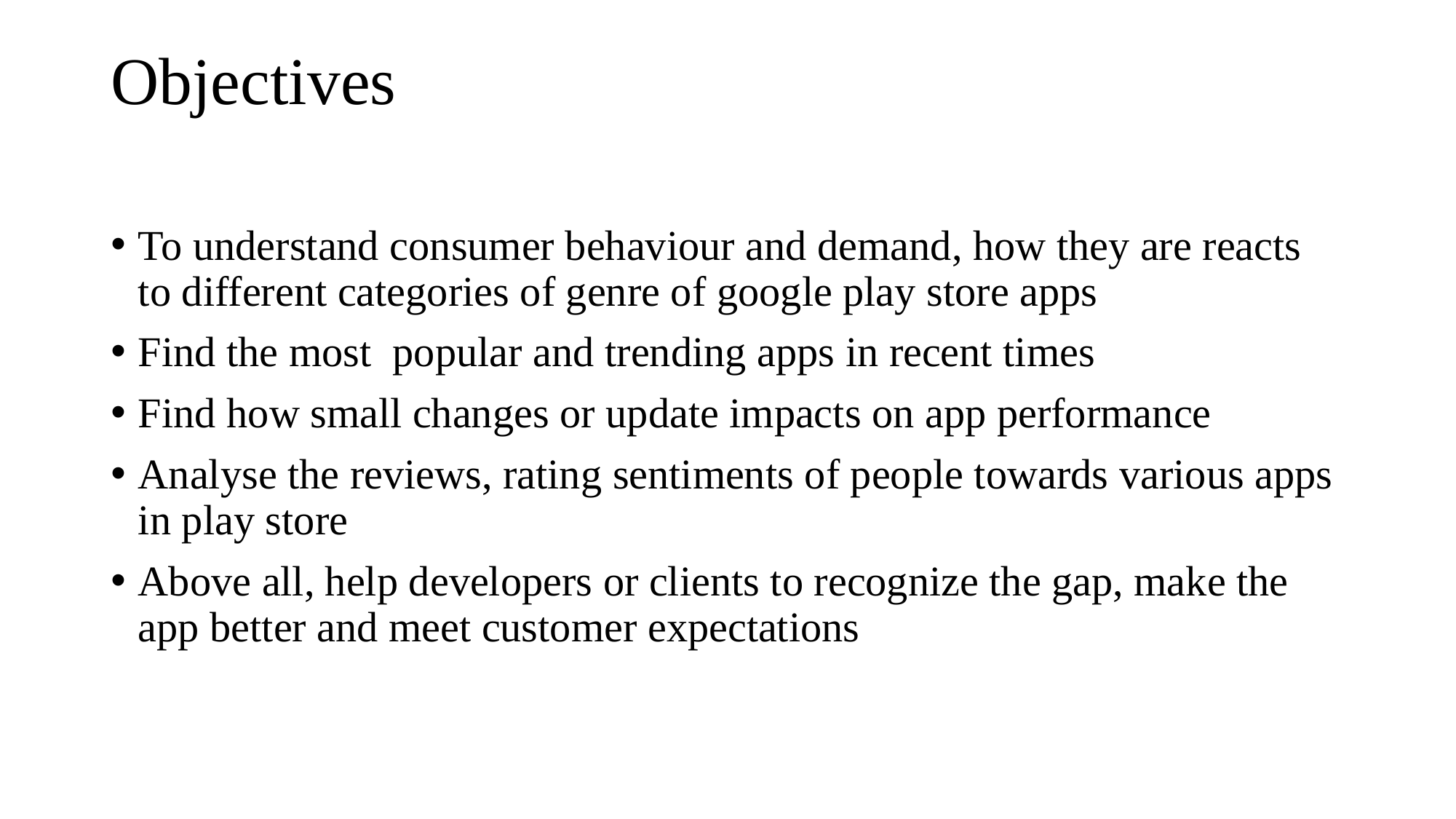

# Objectives
To understand consumer behaviour and demand, how they are reacts to different categories of genre of google play store apps
Find the most  popular and trending apps in recent times
Find how small changes or update impacts on app performance
Analyse the reviews, rating sentiments of people towards various apps in play store
Above all, help developers or clients to recognize the gap, make the app better and meet customer expectations